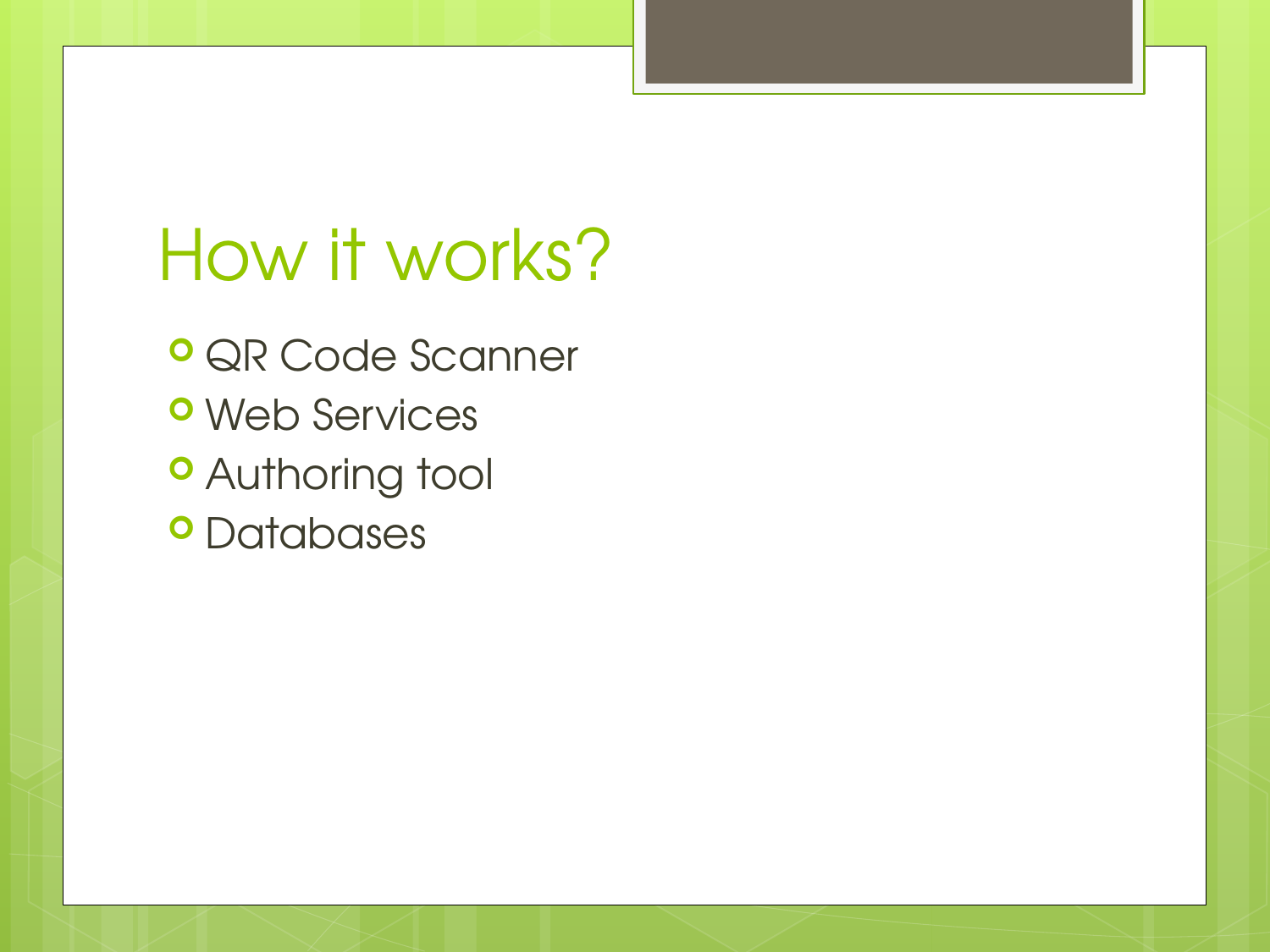

# How it works?
QR Code Scanner
Web Services
Authoring tool
Databases